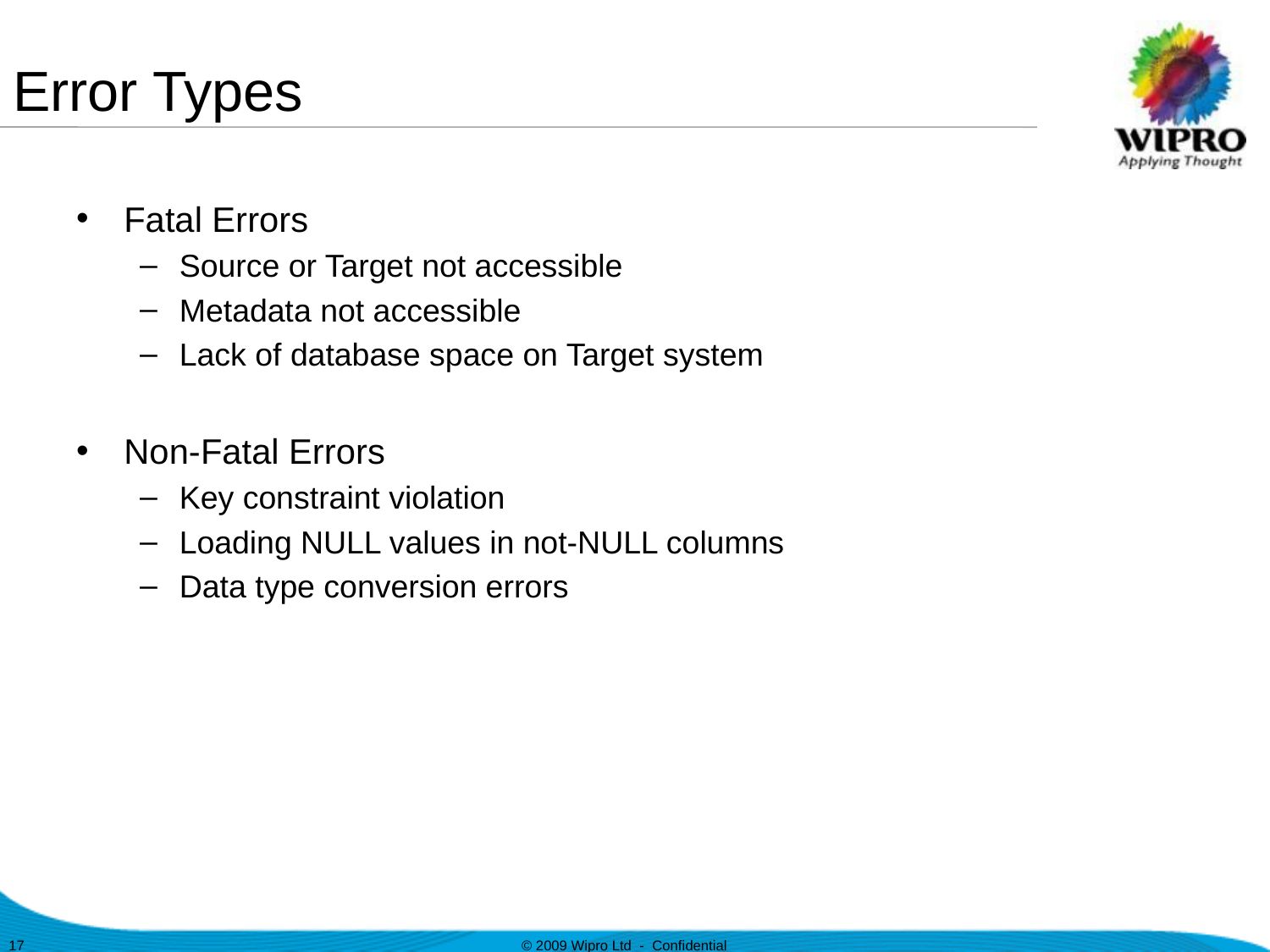

# Error Types
Fatal Errors
Source or Target not accessible
Metadata not accessible
Lack of database space on Target system

Non-Fatal Errors
Key constraint violation
Loading NULL values in not-NULL columns
Data type conversion errors